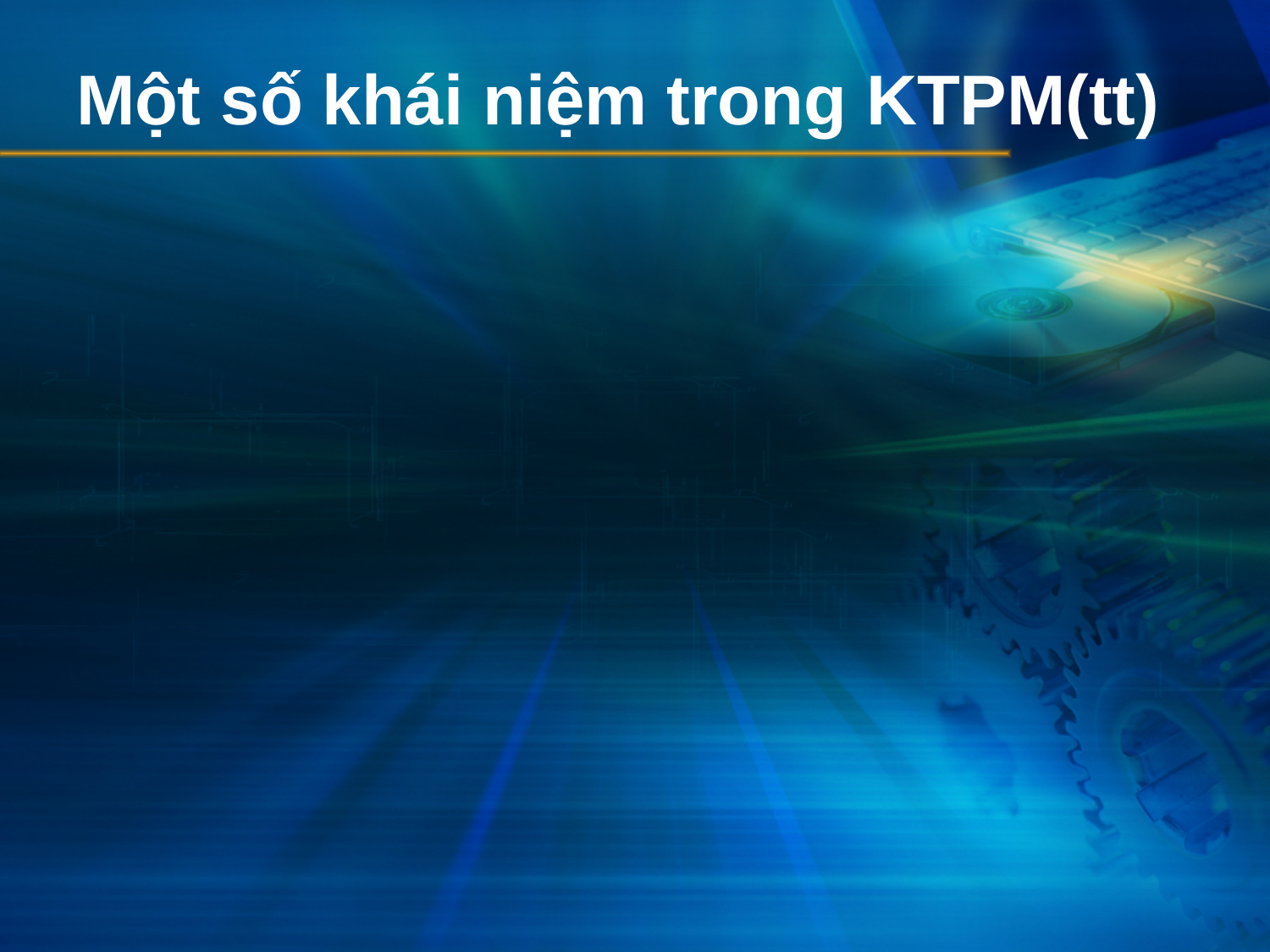

# Một số khái niệm trong KTPM(tt)